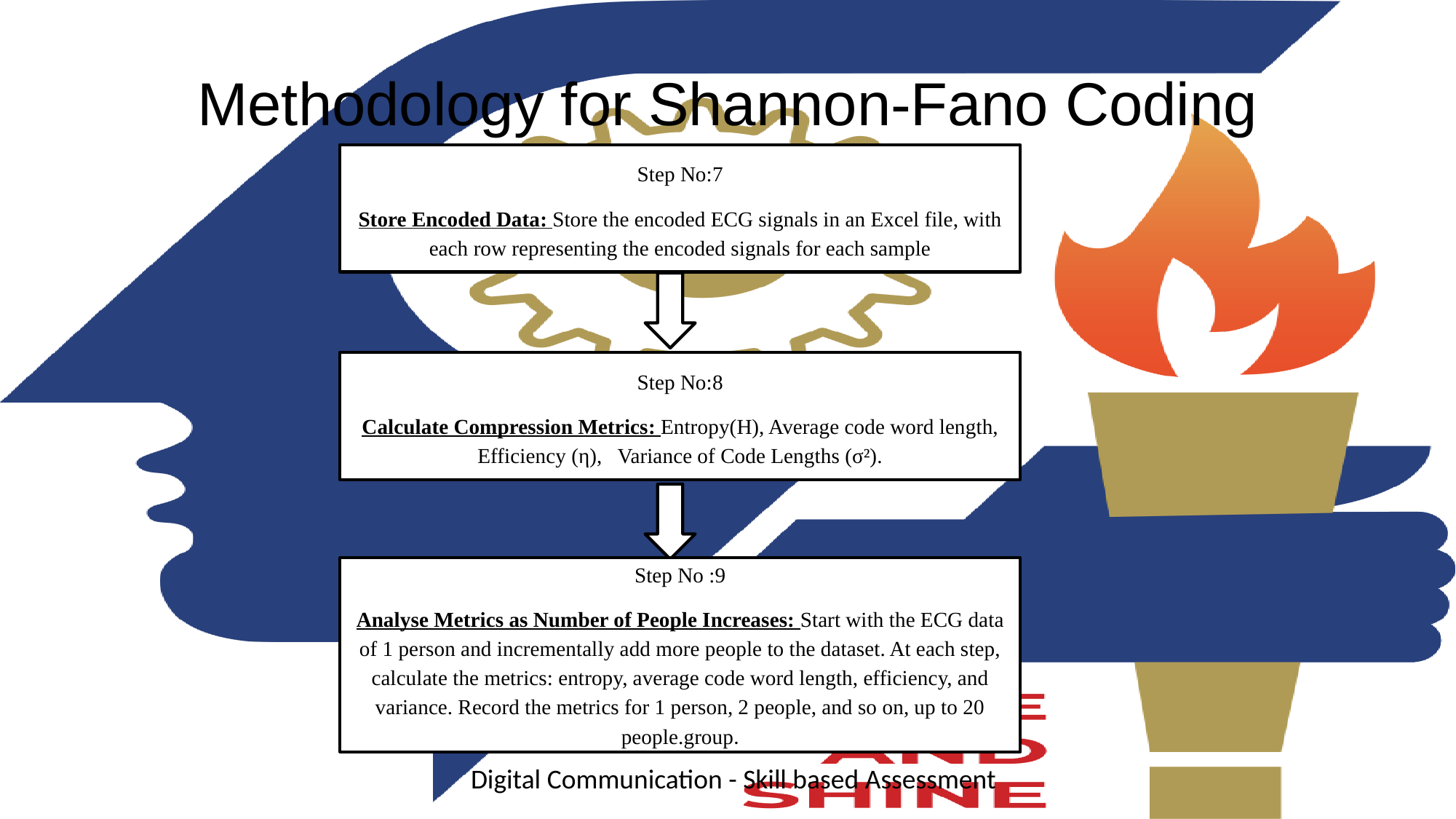

# Methodology for Shannon-Fano Coding

Step No:7
Store Encoded Data: Store the encoded ECG signals in an Excel file, with each row representing the encoded signals for each sample

Step No:8
Calculate Compression Metrics: Entropy(H), Average code word length, Efficiency (η),   Variance of Code Lengths (σ²).

Step No :9
Analyse Metrics as Number of People Increases: Start with the ECG data of 1 person and incrementally add more people to the dataset. At each step, calculate the metrics: entropy, average code word length, efficiency, and variance. Record the metrics for 1 person, 2 people, and so on, up to 20 people.group.

Digital Communication - Skill based Assessment
Step No:5
Assign Binary Codes: Recursively divide the groups, assigning ‘0’ and ‘1’ until every ADC value has a unique binary code..